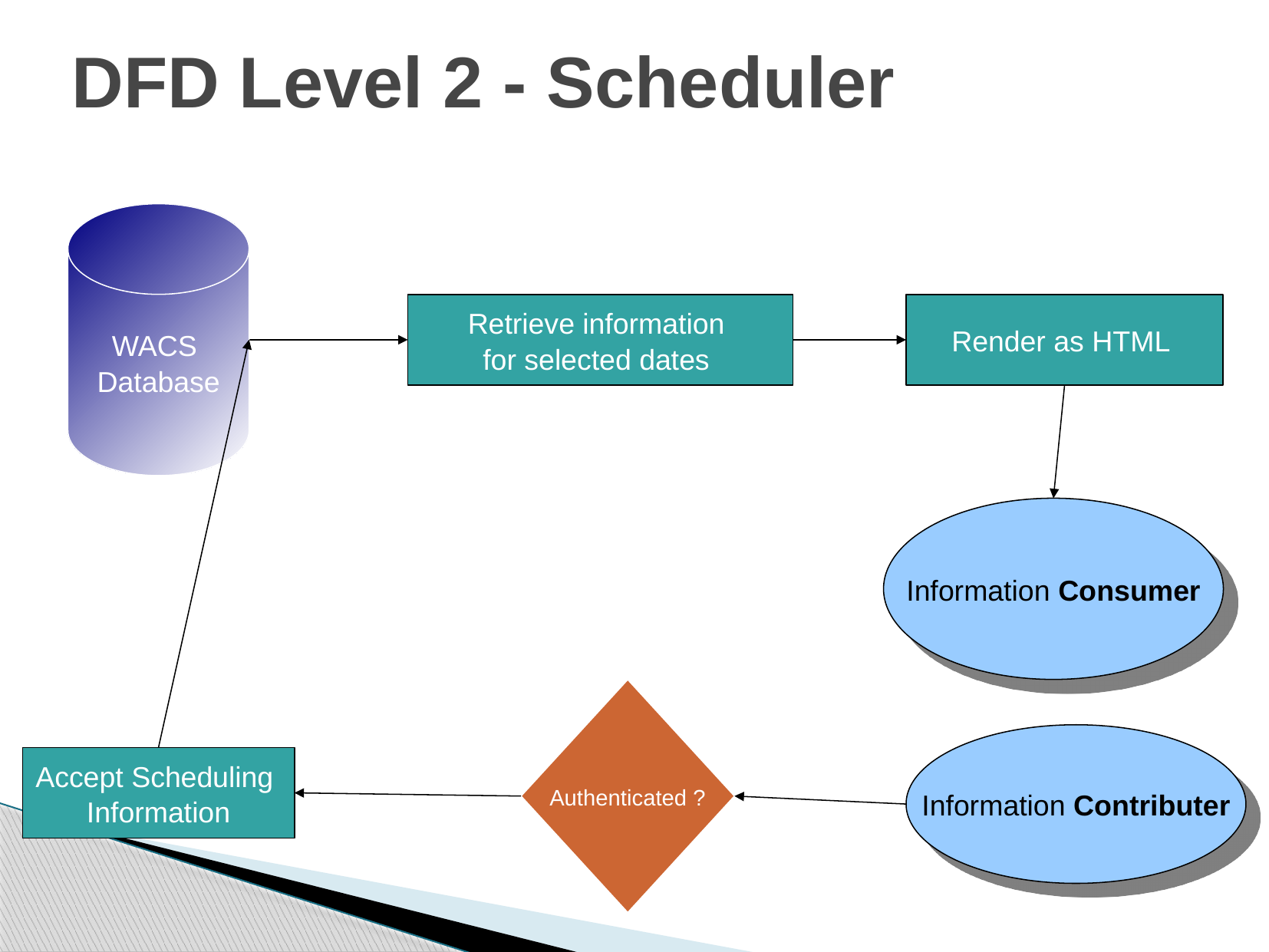

# DFD Level 2 - Scheduler
WACS
Database
Retrieve information
for selected dates
Render as HTML
Information Consumer
Authenticated ?
Information Contributer
Accept Scheduling
Information